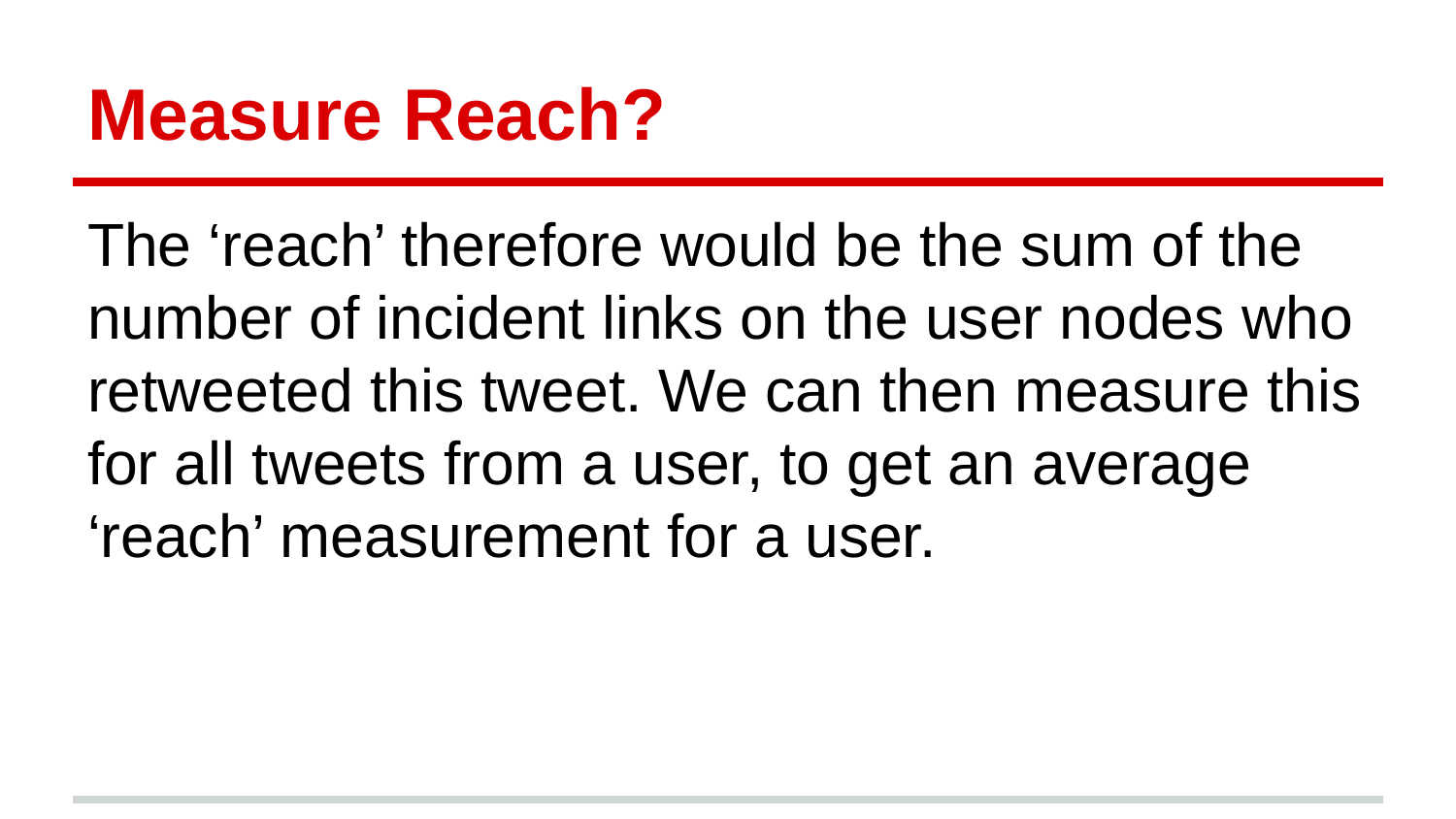

# Measure Reach?
The ‘reach’ therefore would be the sum of the number of incident links on the user nodes who retweeted this tweet. We can then measure this for all tweets from a user, to get an average ‘reach’ measurement for a user.